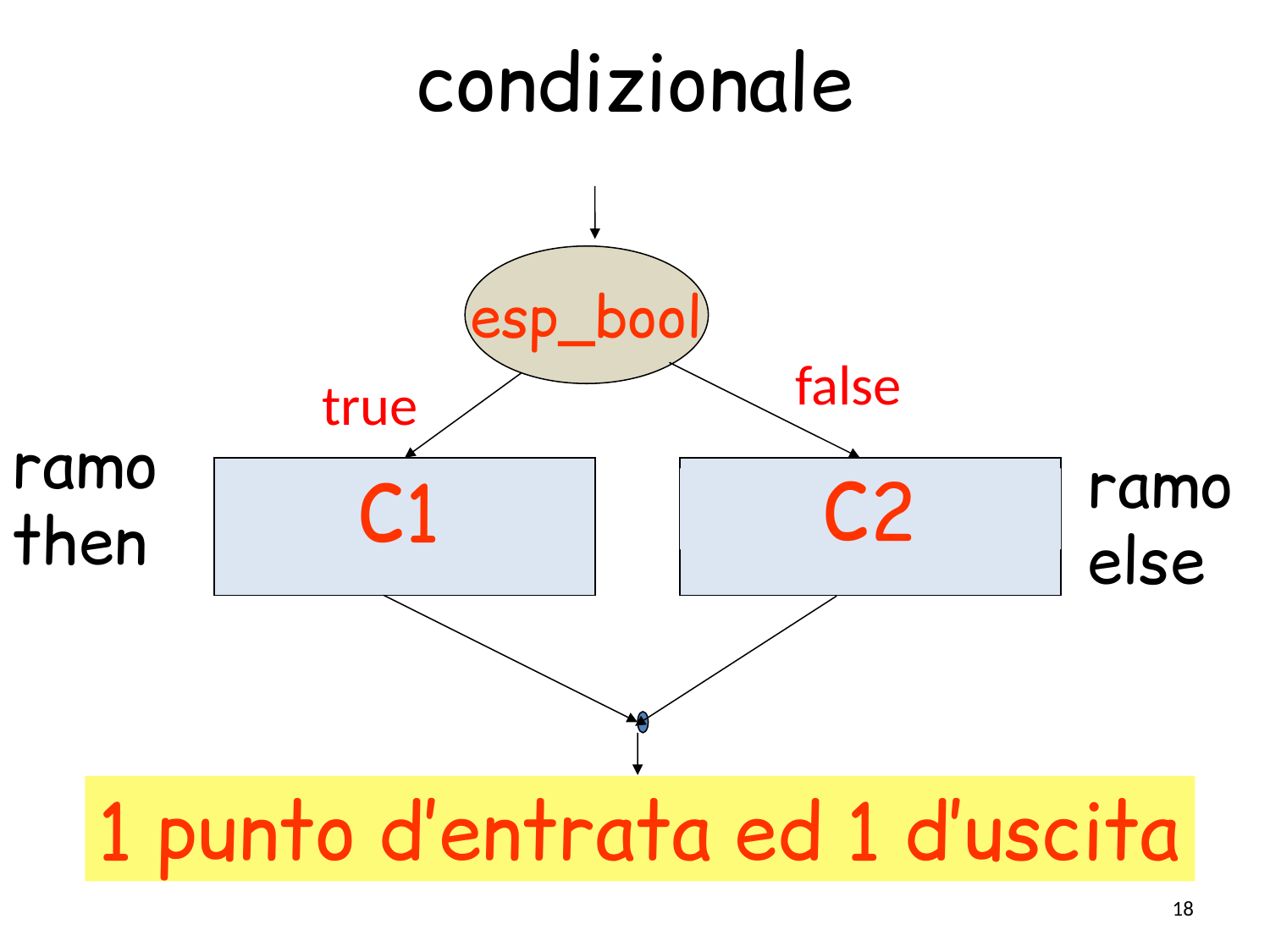

# condizionale

esp_bool
false
true

ramothen
ramo else

C1

C2

1 punto d’entrata ed 1 d’uscita
18